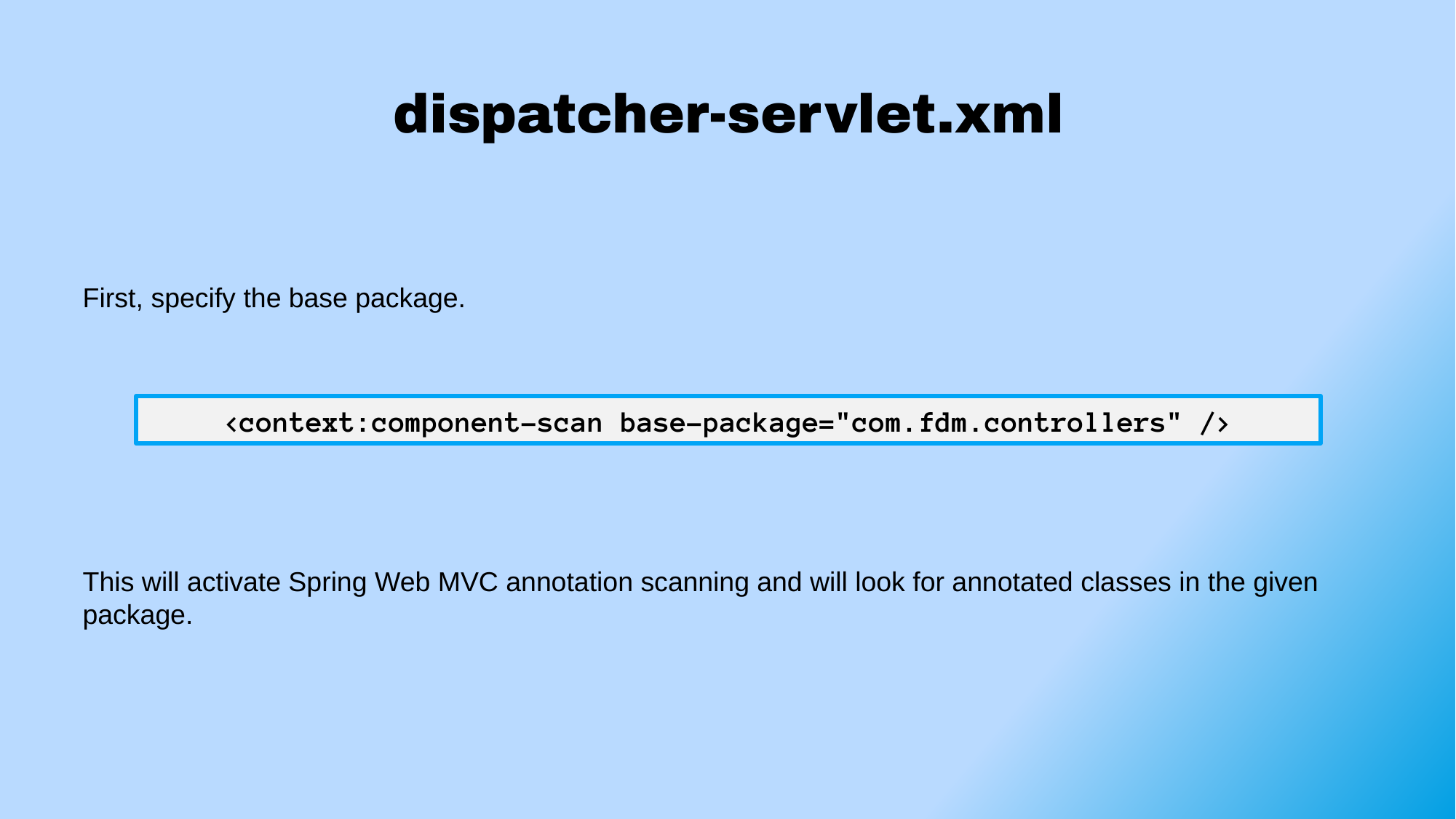

# dispatcher-servlet.xml
First, specify the base package.

This will activate Spring Web MVC annotation scanning and will look for annotated classes in the given package.

<context:component-scan base-package="com.fdm.controllers" />